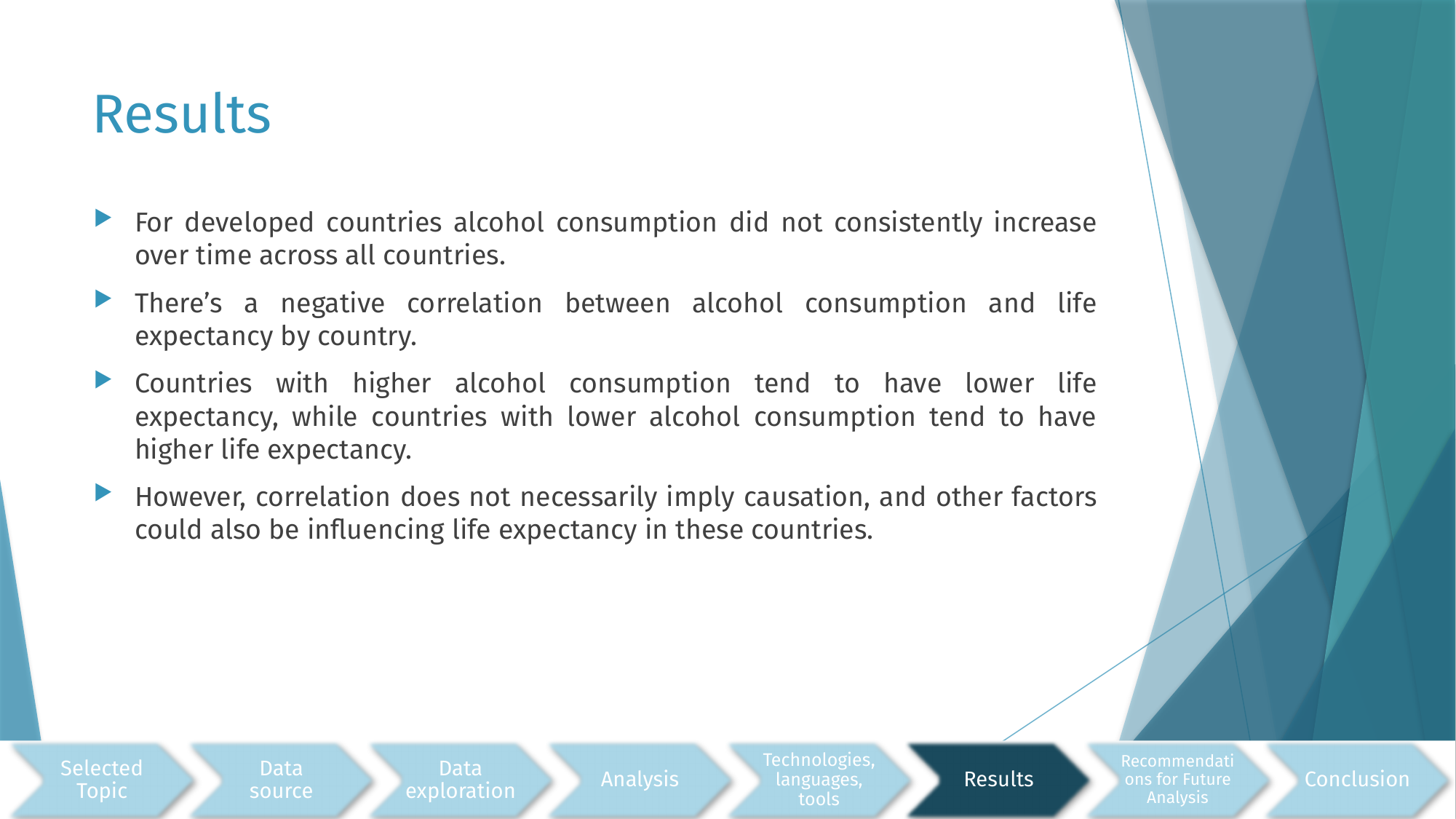

# Results
For developed countries alcohol consumption did not consistently increase over time across all countries.
There’s a negative correlation between alcohol consumption and life expectancy by country.
Countries with higher alcohol consumption tend to have lower life expectancy, while countries with lower alcohol consumption tend to have higher life expectancy.
However, correlation does not necessarily imply causation, and other factors could also be influencing life expectancy in these countries.
Selected Topic
Data source
Data exploration
Analysis
Technologies, languages, tools
Results
Recommendations for Future Analysis
Conclusion